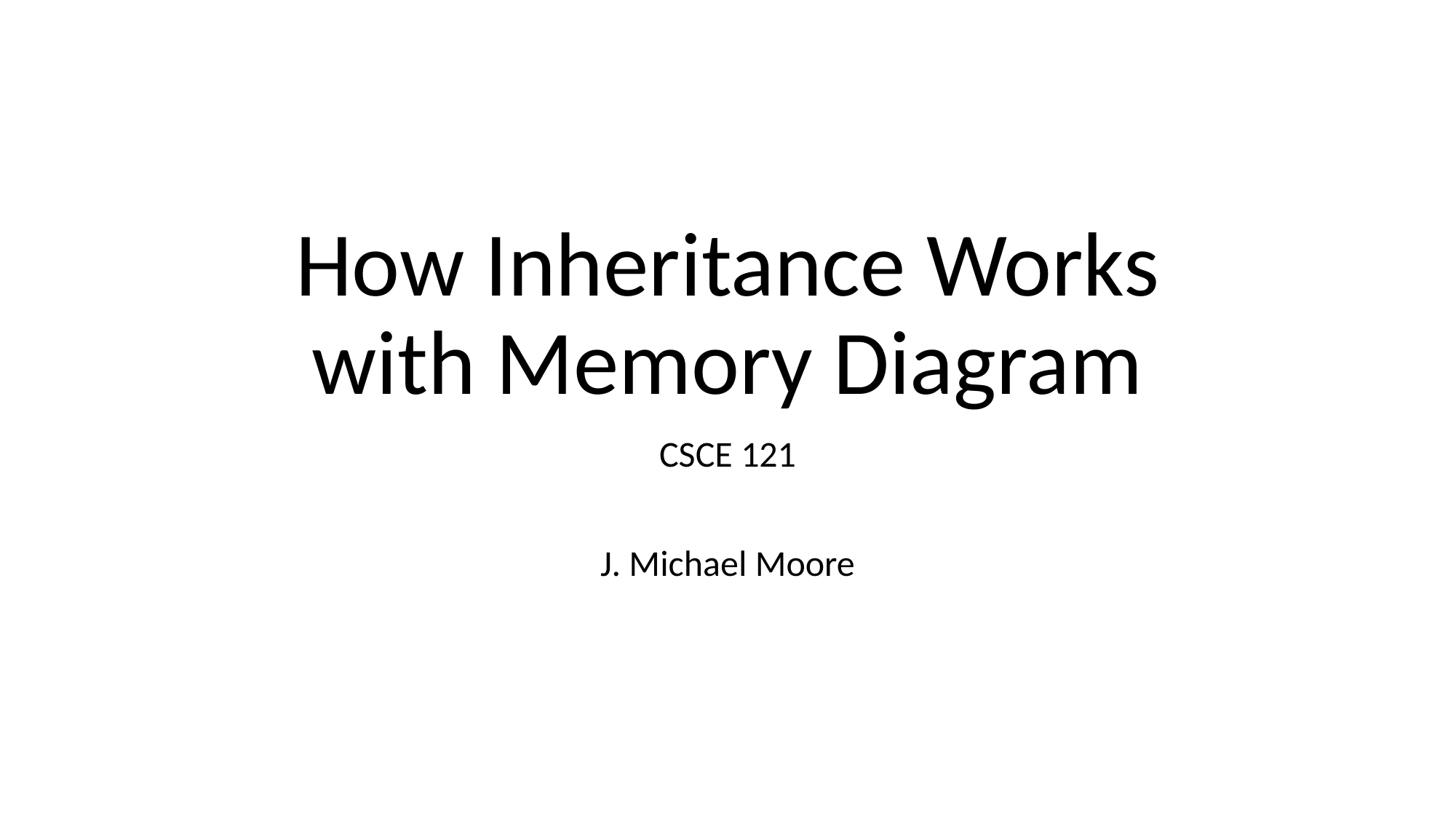

# How Inheritance Works with Memory Diagram
CSCE 121

J. Michael Moore